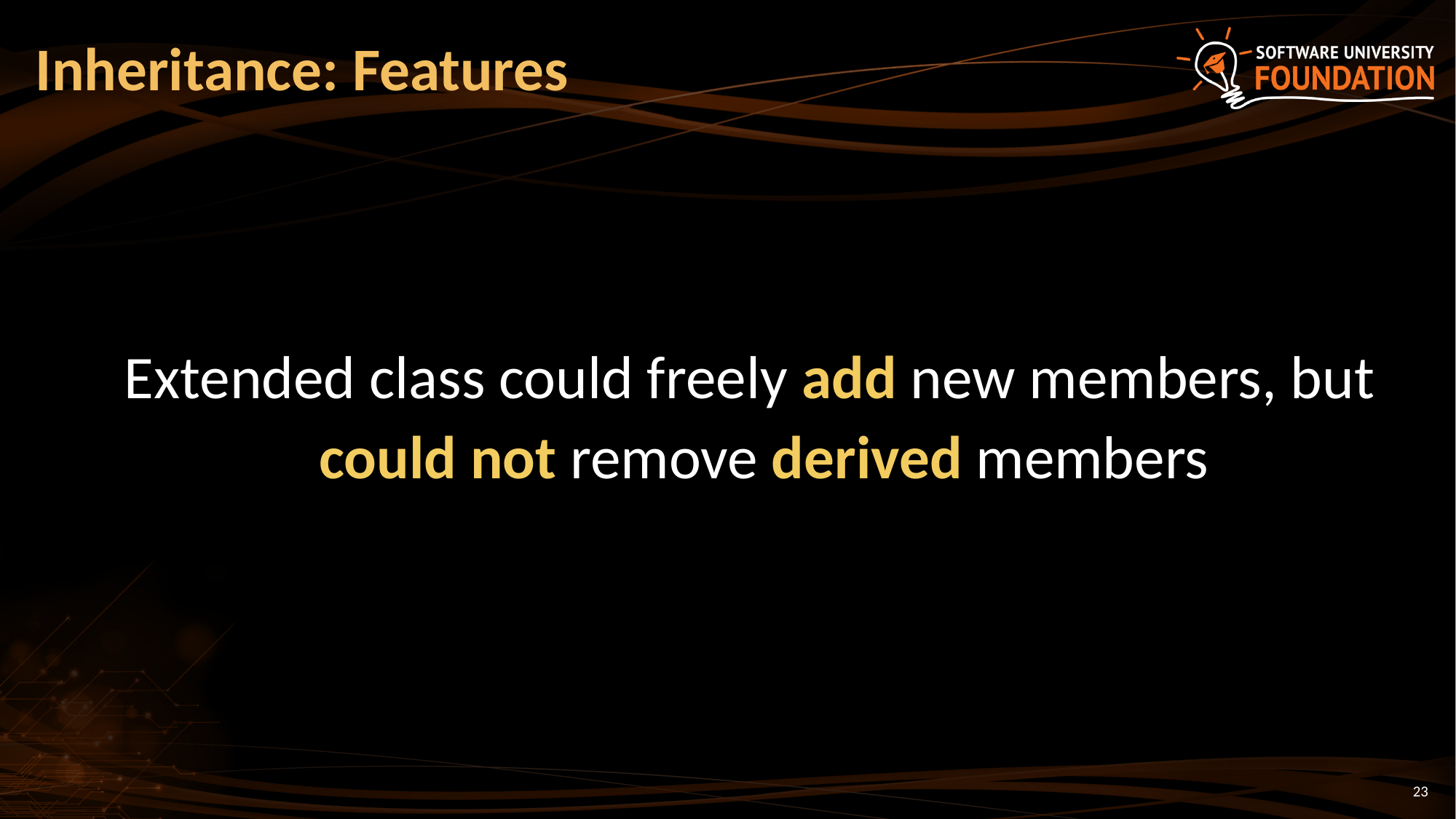

# Inheritance: Features

Extended class could freely add new members, but could not remove derived members
23